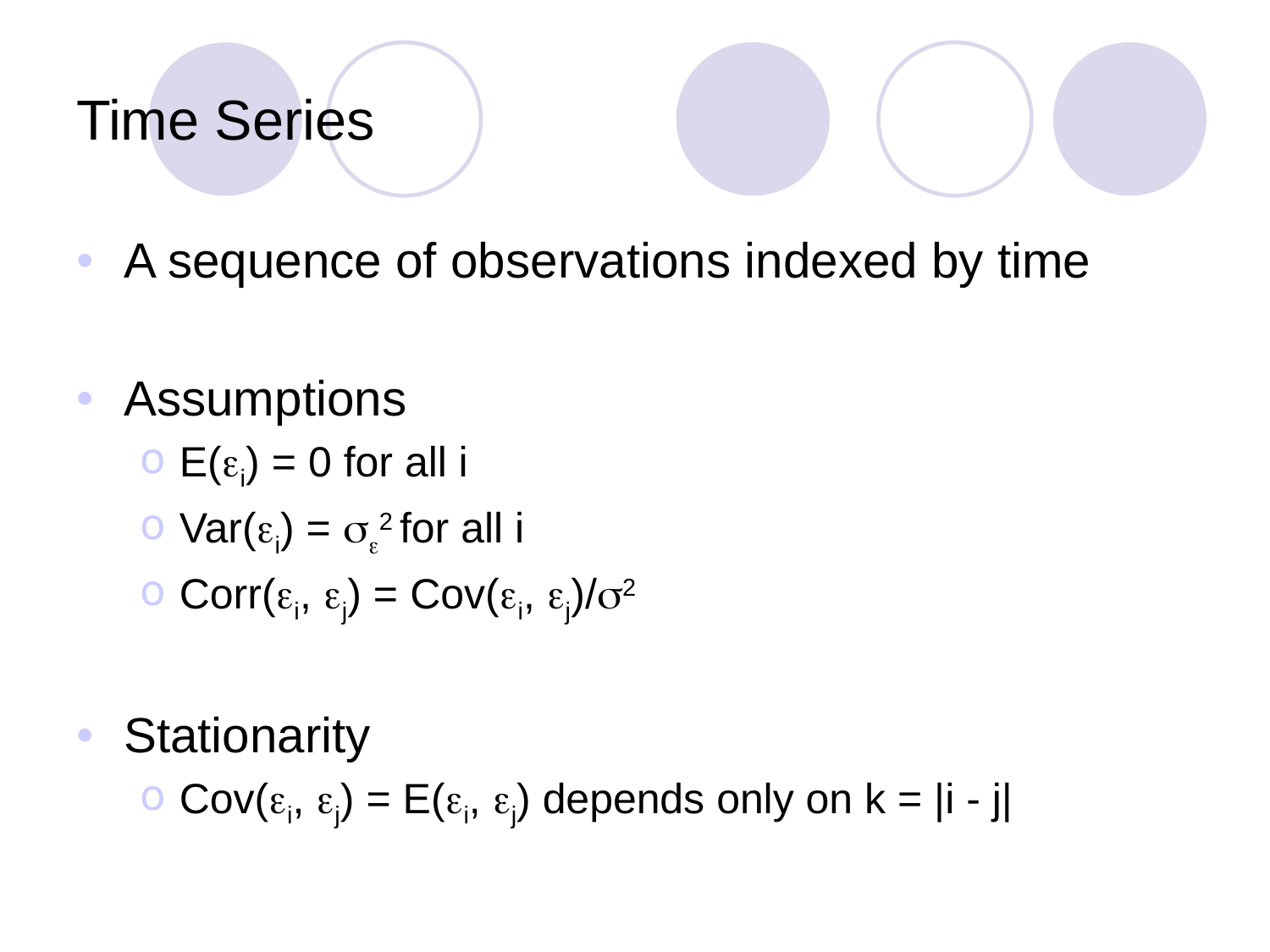

# Time Series
A sequence of observations indexed by time

Assumptions
E(εi) = 0 for all i
Var(εi) = σε2 for all i
Corr(εi, εj) = Cov(εi, εj)/σ2

Stationarity
Cov(εi, εj) = E(εi, εj) depends only on k = |i - j|